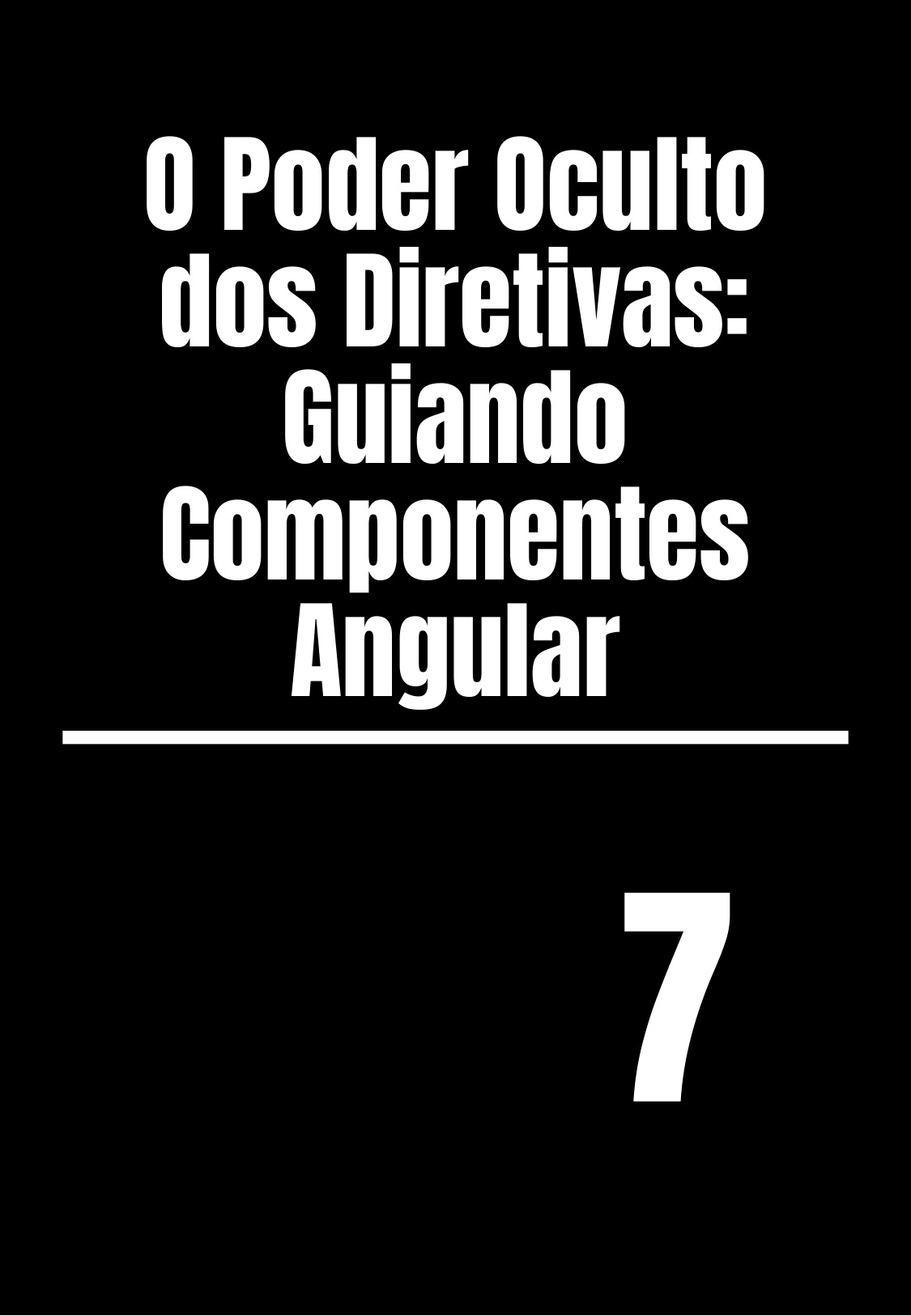

# O Poder Oculto dos Diretivas: Guiando Componentes Angular

7